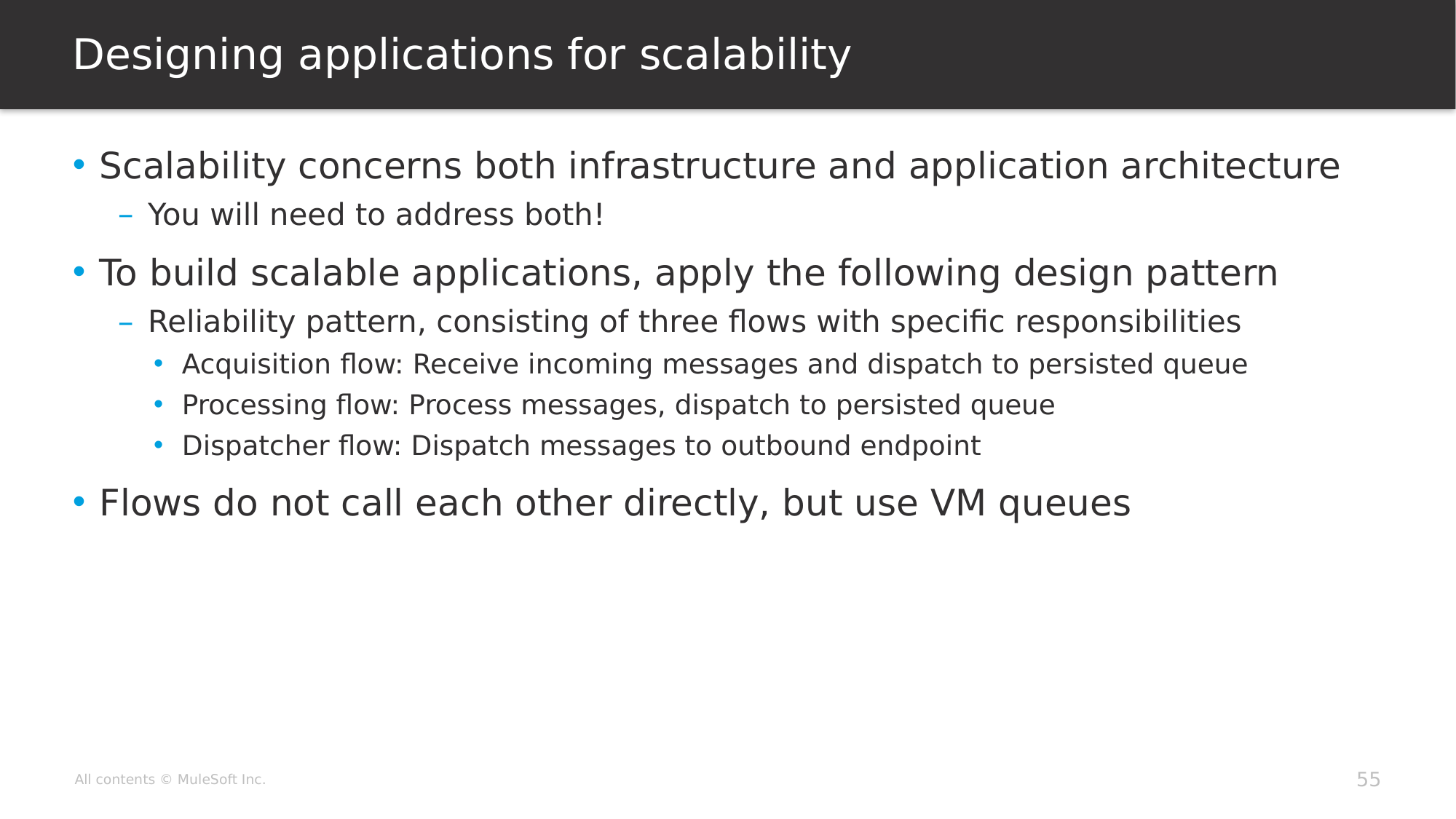

# Designing applications for scalability
Scalability concerns both infrastructure and application architecture
You will need to address both!
To build scalable applications, apply the following design pattern
Reliability pattern, consisting of three flows with specific responsibilities
Acquisition flow: Receive incoming messages and dispatch to persisted queue
Processing flow: Process messages, dispatch to persisted queue
Dispatcher flow: Dispatch messages to outbound endpoint
Flows do not call each other directly, but use VM queues
55